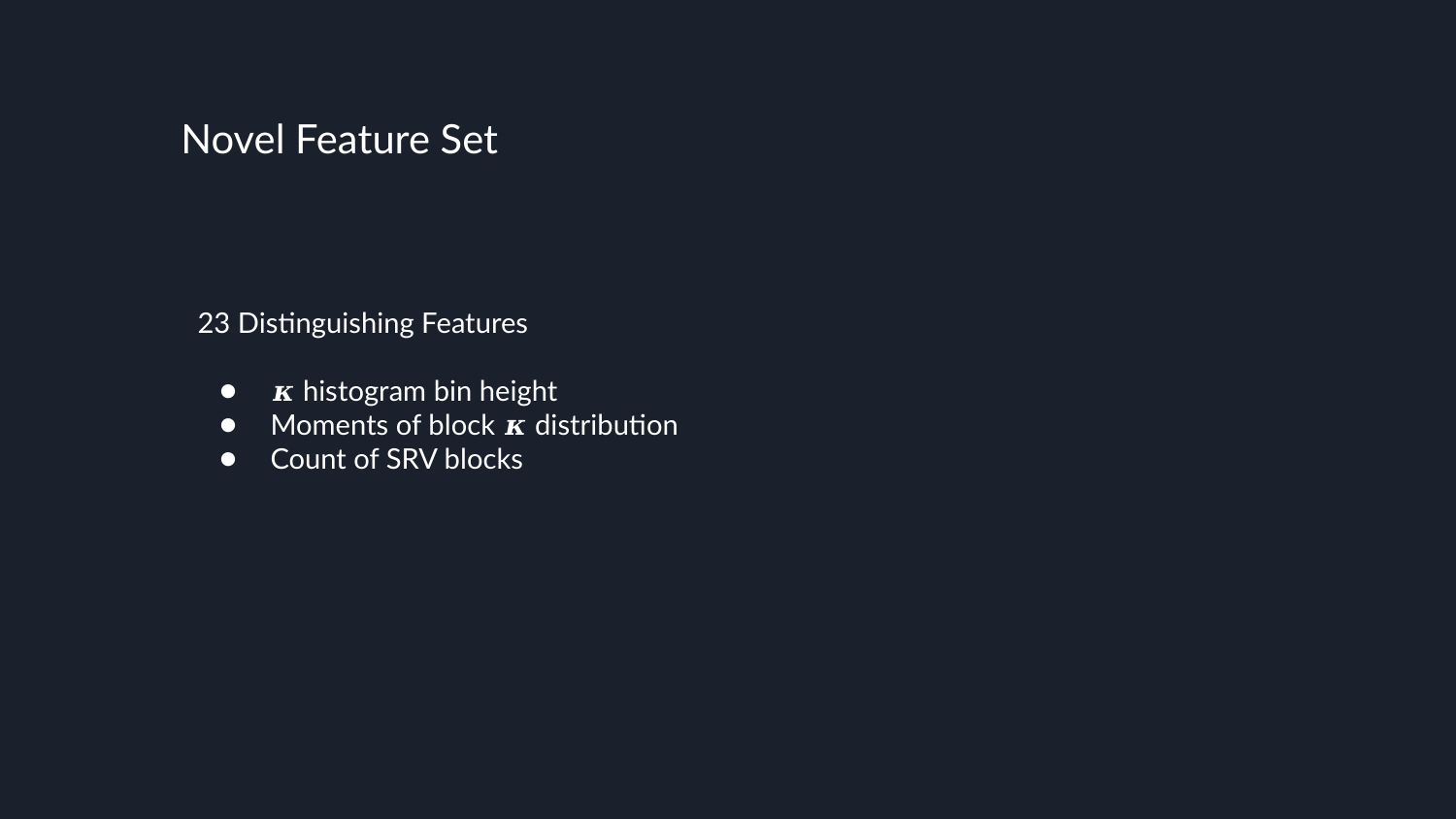

Novel Feature Set
23 Distinguishing Features

𝜿 histogram bin height
Moments of block 𝜿 distribution
Count of SRV blocks